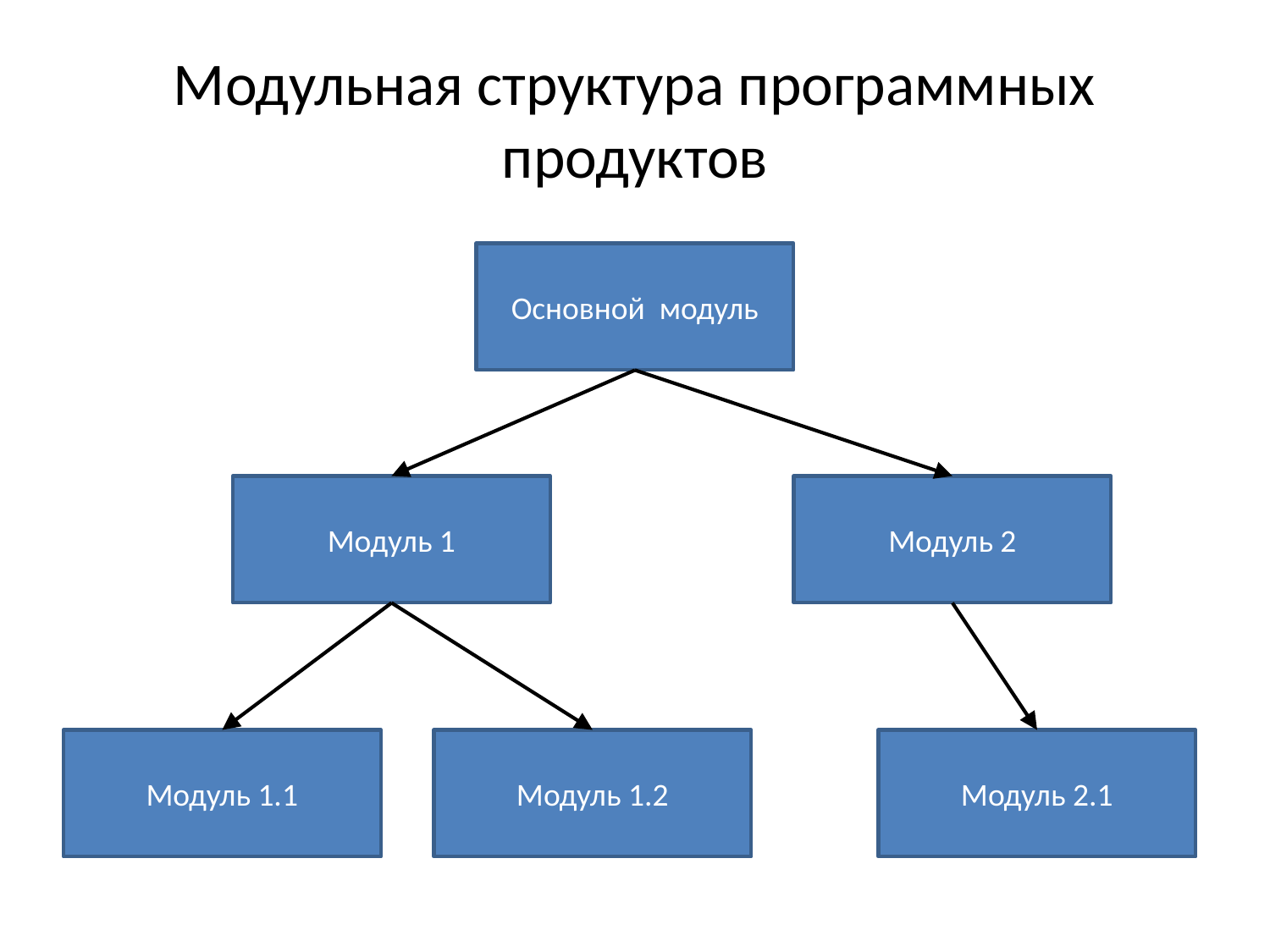

# Модульная структура программных продуктов
Основной  модуль
Модуль 1
Модуль 2
Модуль 1.1
Модуль 1.2
Модуль 2.1